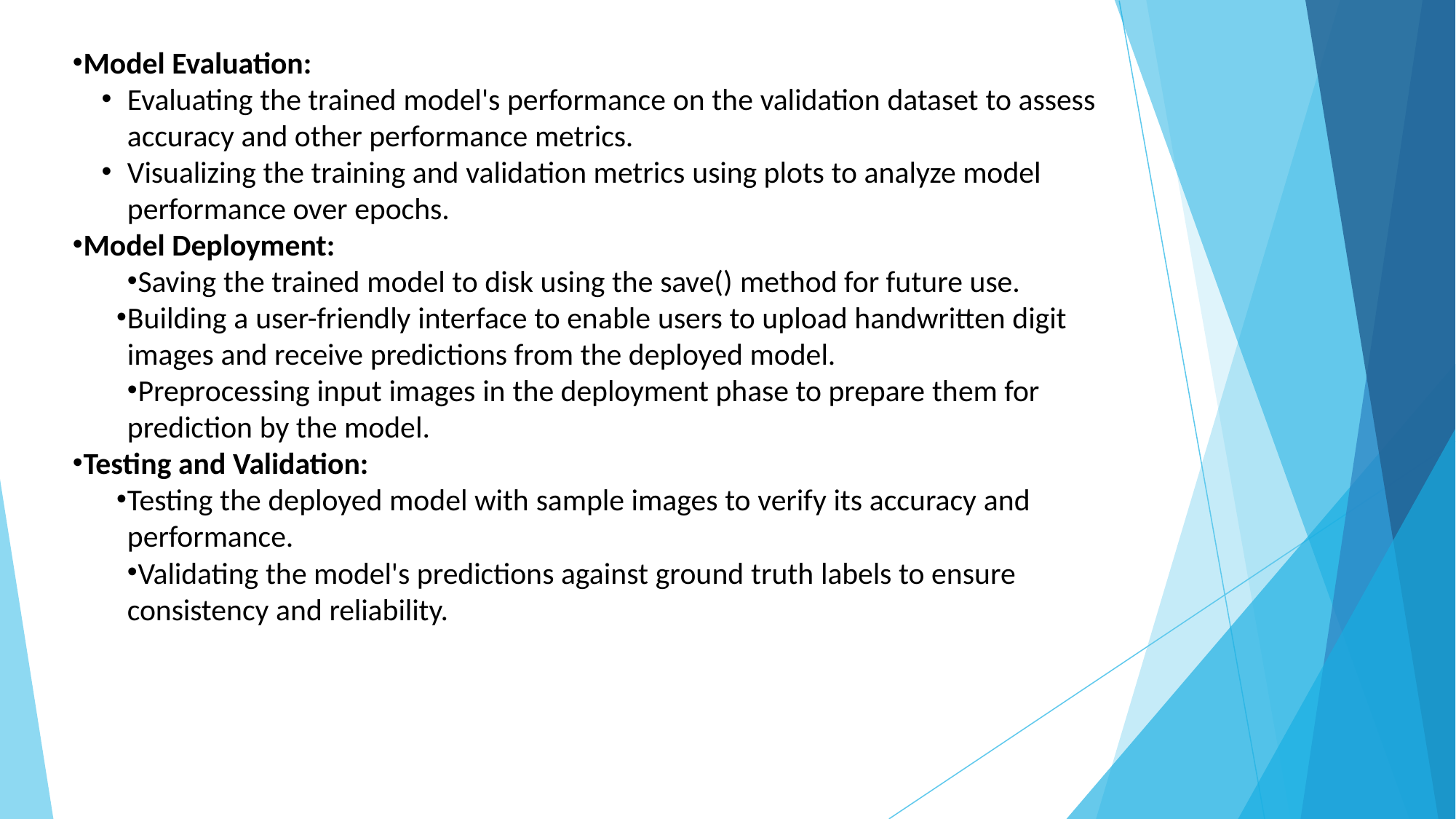

Model Evaluation:
Evaluating the trained model's performance on the validation dataset to assess  accuracy and other performance metrics.
Visualizing the training and validation metrics using plots to analyze model  performance over epochs.
Model Deployment:
Saving the trained model to disk using the save() method for future use.
Building a user-friendly interface to enable users to upload handwritten digit  images and receive predictions from the deployed model.
Preprocessing input images in the deployment phase to prepare them for
prediction by the model.
Testing and Validation:
Testing the deployed model with sample images to verify its accuracy and  performance.
Validating the model's predictions against ground truth labels to ensure
consistency and reliability.